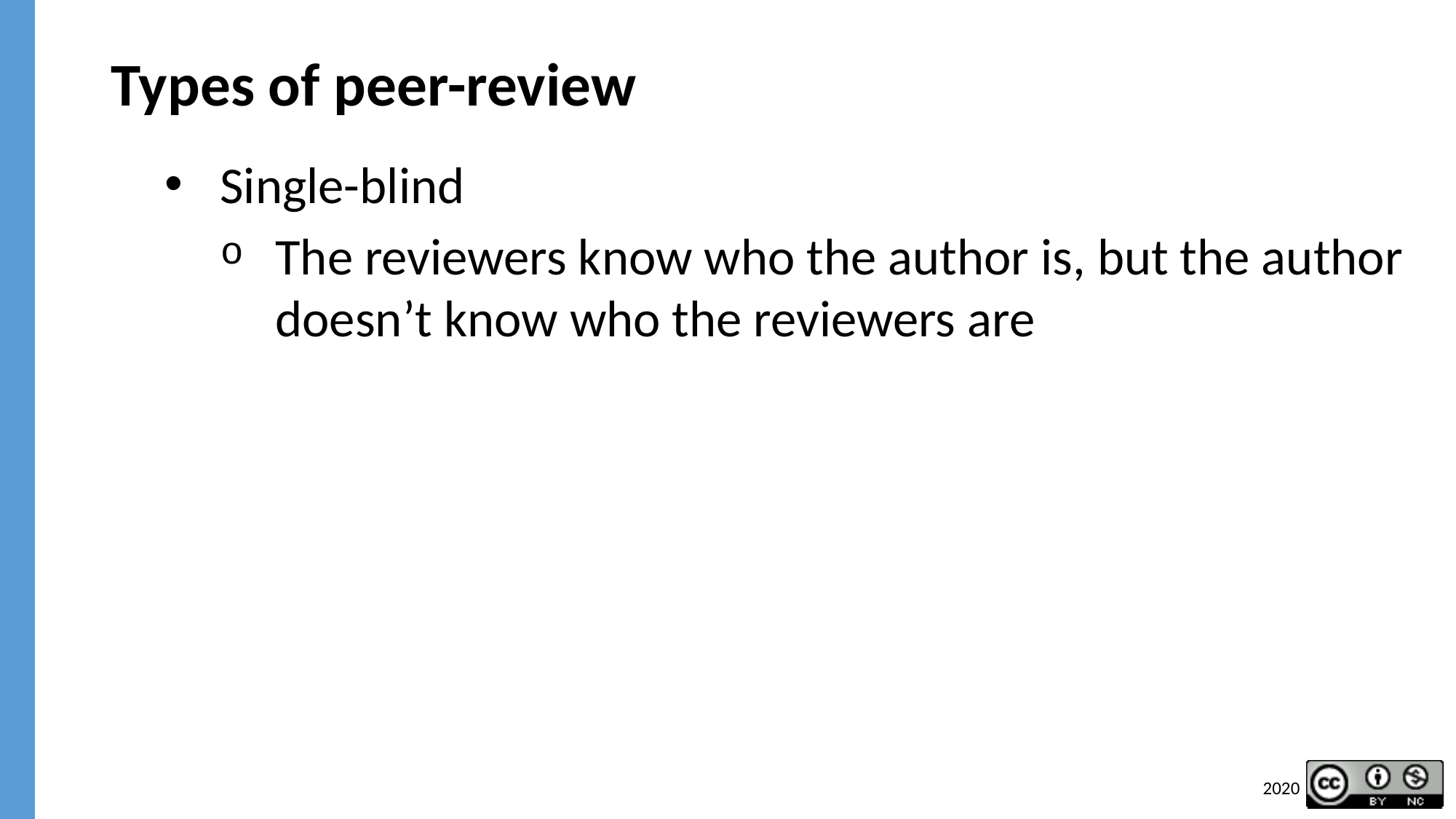

# Types of peer-review
Single-blind
The reviewers know who the author is, but the author doesn’t know who the reviewers are